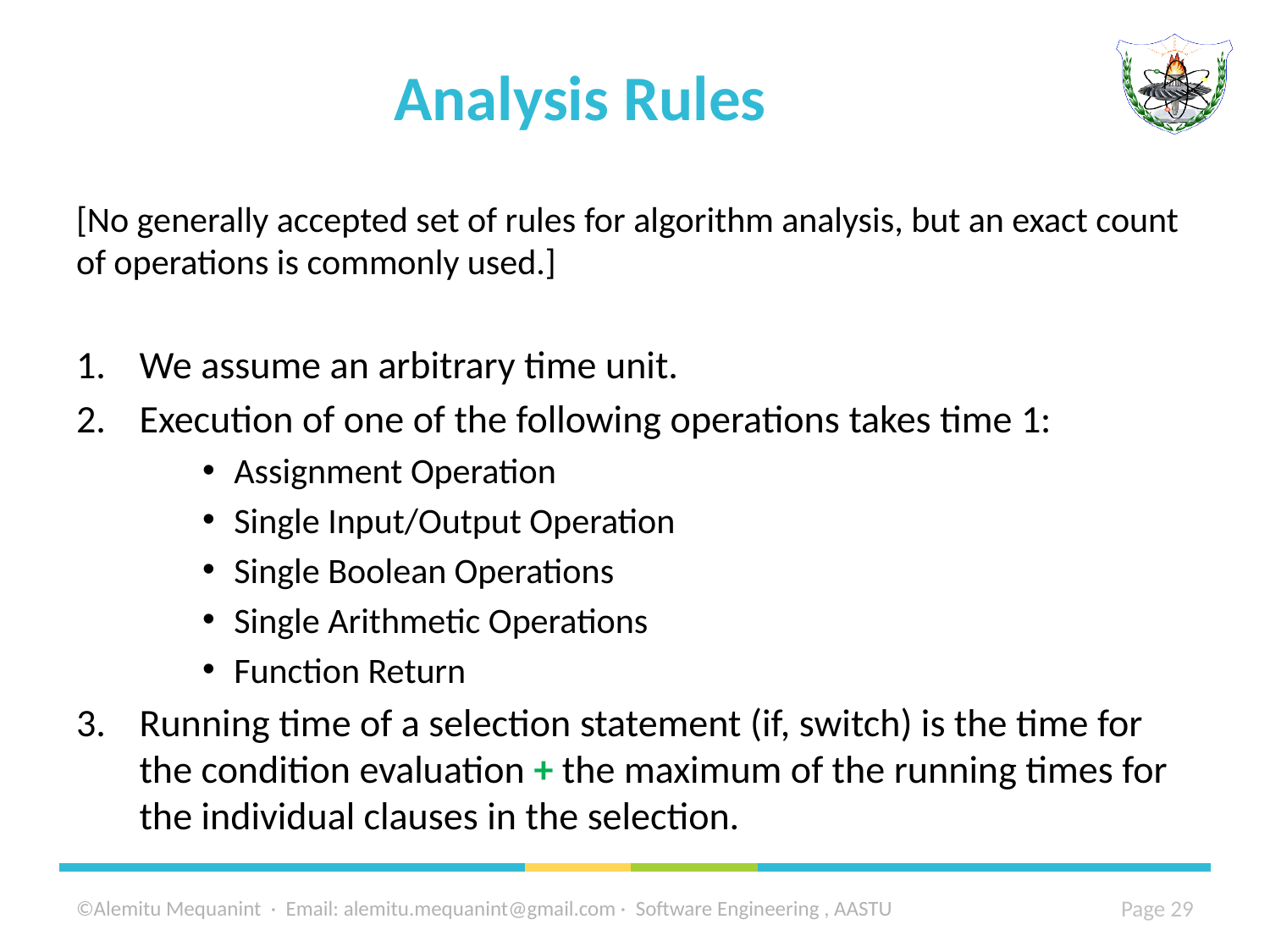

# Analysis Rules
[No generally accepted set of rules for algorithm analysis, but an exact count of operations is commonly used.]

We assume an arbitrary time unit.
Execution of one of the following operations takes time 1:
Assignment Operation
Single Input/Output Operation
Single Boolean Operations
Single Arithmetic Operations
Function Return
Running time of a selection statement (if, switch) is the time for the condition evaluation + the maximum of the running times for the individual clauses in the selection.

©Alemitu Mequanint  ·  Email: alemitu.mequanint@gmail.com ·  Software Engineering , AASTU

29